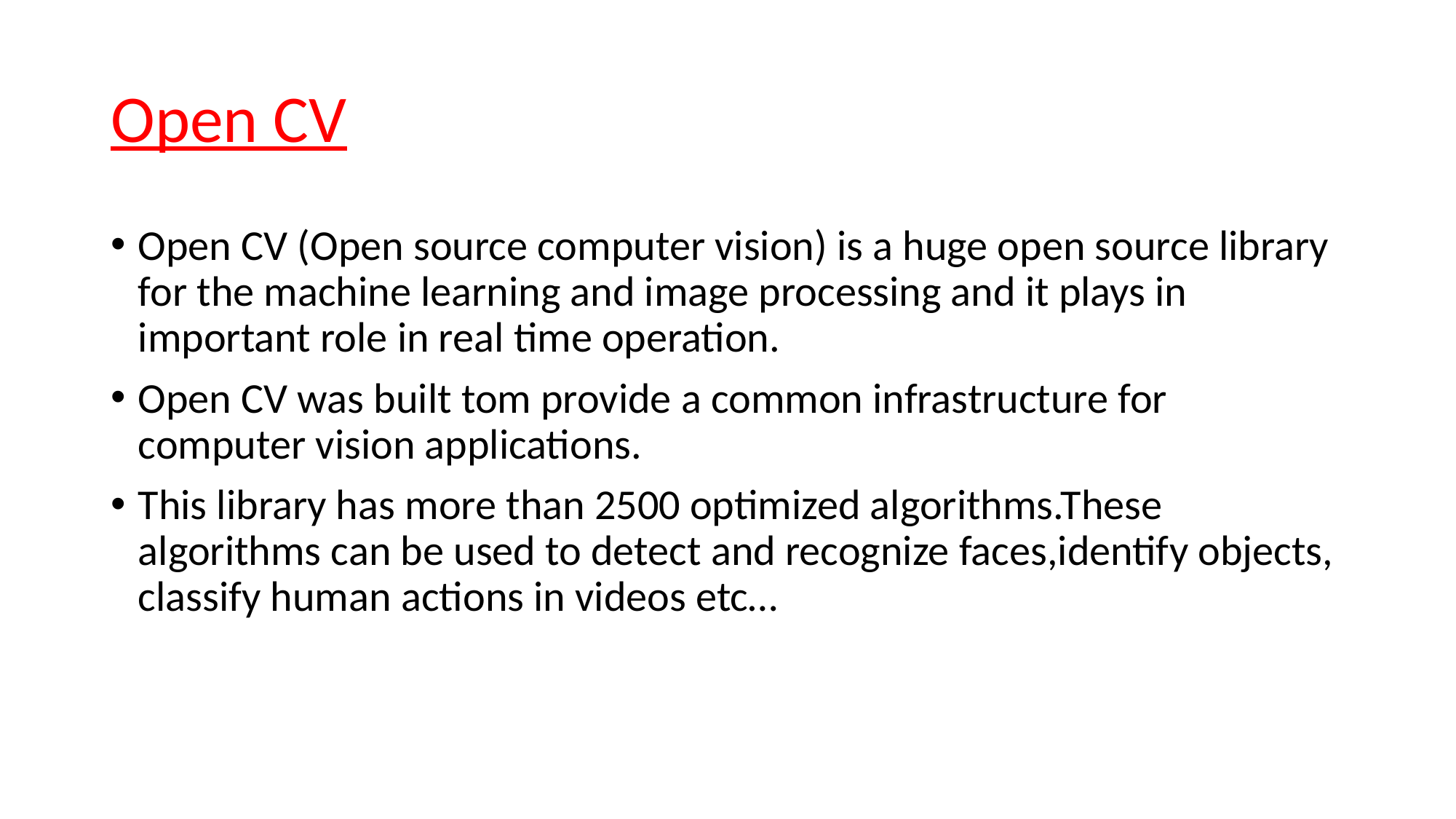

# Open CV
Open CV (Open source computer vision) is a huge open source library for the machine learning and image processing and it plays in important role in real time operation.
Open CV was built tom provide a common infrastructure for computer vision applications.
This library has more than 2500 optimized algorithms.These algorithms can be used to detect and recognize faces,identify objects, classify human actions in videos etc…